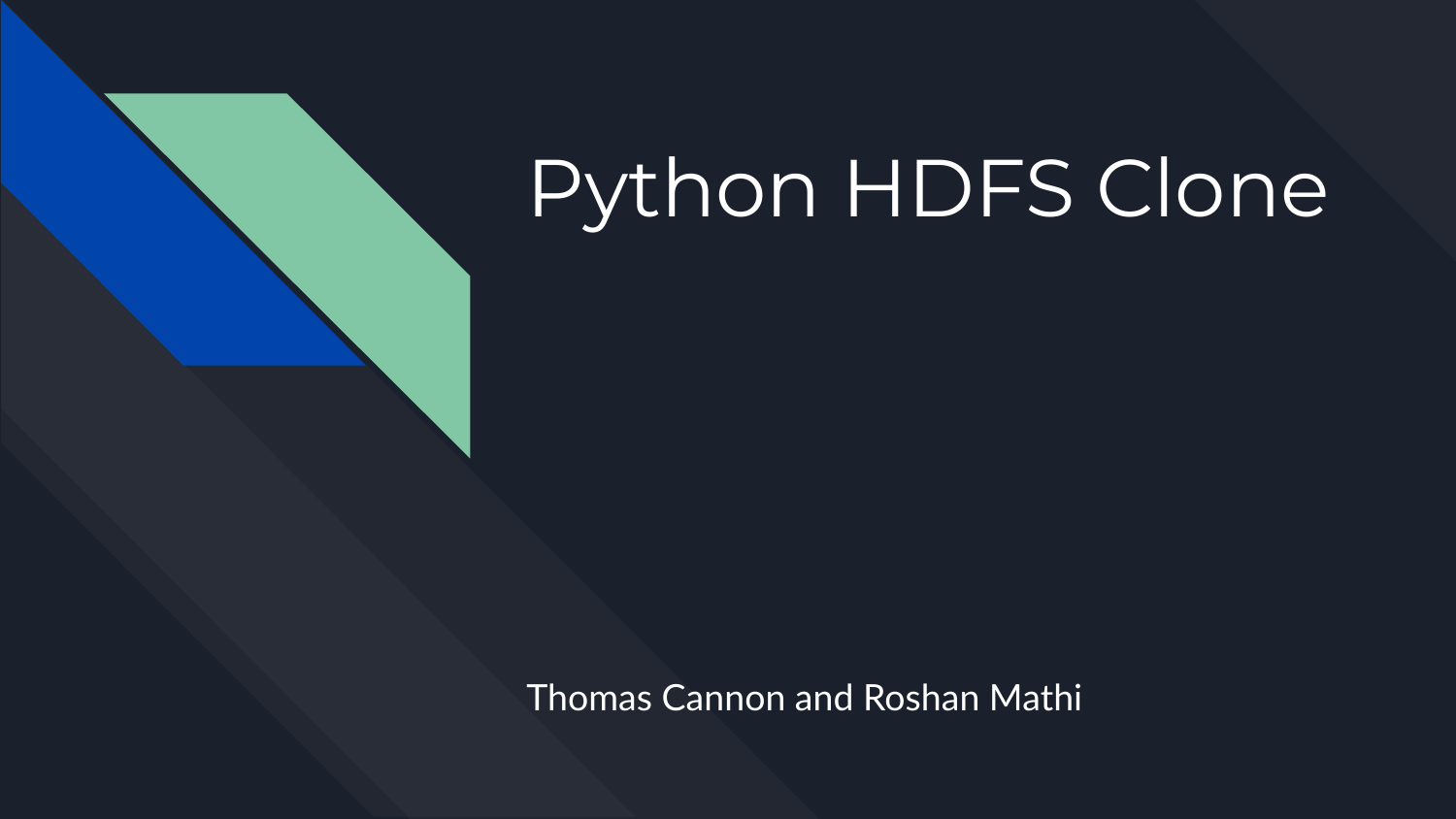

# Python HDFS Clone
Thomas Cannon and Roshan Mathi